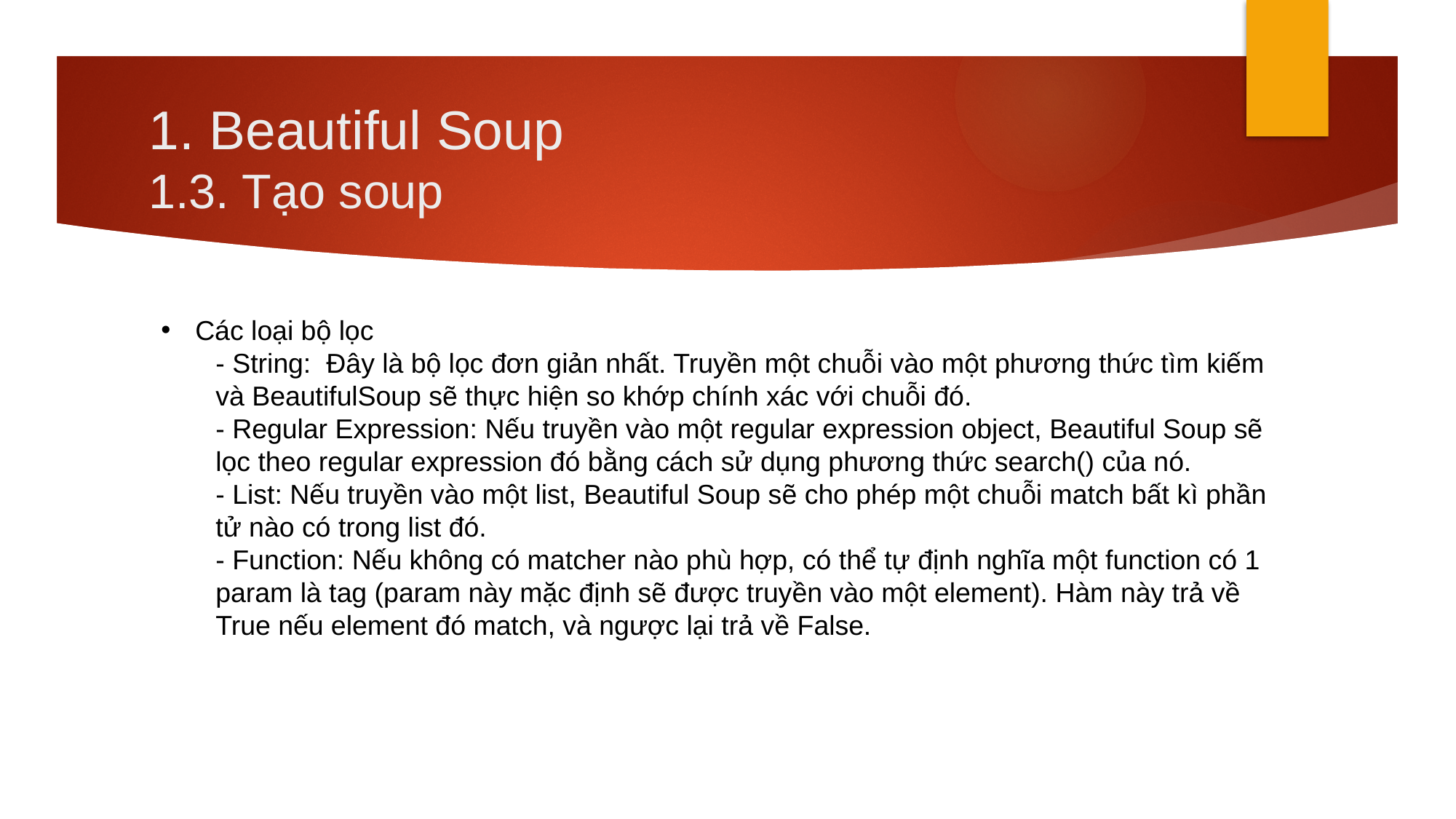

# 1. Beautiful Soup 1.3. Tạo soup
Các loại bộ lọc
- String:  Đây là bộ lọc đơn giản nhất. Truyền một chuỗi vào một phương thức tìm kiếm và BeautifulSoup sẽ thực hiện so khớp chính xác với chuỗi đó.
- Regular Expression: Nếu truyền vào một regular expression object, Beautiful Soup sẽ lọc theo regular expression đó bằng cách sử dụng phương thức search() của nó.
- List: Nếu truyền vào một list, Beautiful Soup sẽ cho phép một chuỗi match bất kì phần tử nào có trong list đó.
- Function: Nếu không có matcher nào phù hợp, có thể tự định nghĩa một function có 1 param là tag (param này mặc định sẽ được truyền vào một element). Hàm này trả về True nếu element đó match, và ngược lại trả về False.